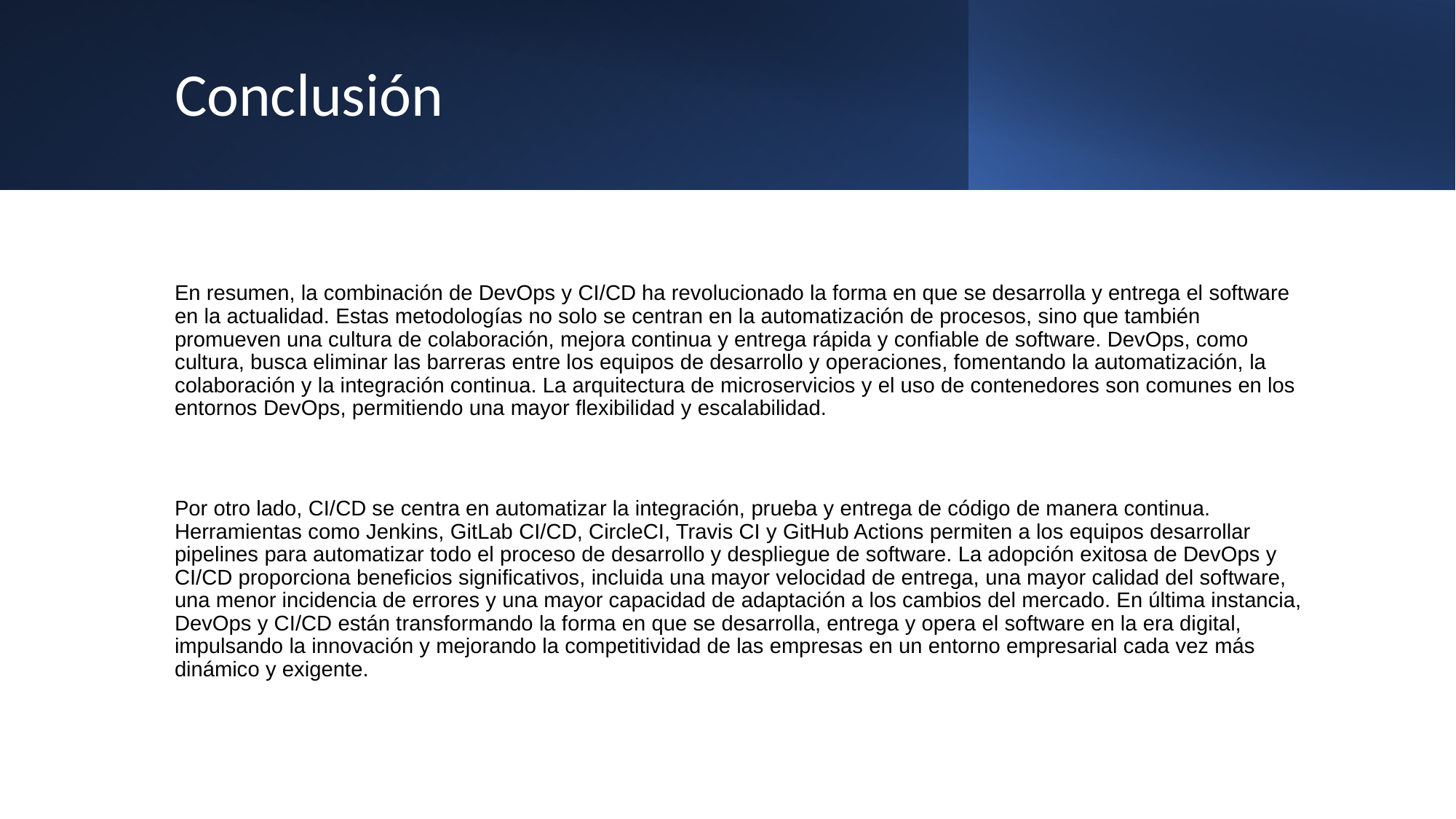

# Conclusión
En resumen, la combinación de DevOps y CI/CD ha revolucionado la forma en que se desarrolla y entrega el software en la actualidad. Estas metodologías no solo se centran en la automatización de procesos, sino que también promueven una cultura de colaboración, mejora continua y entrega rápida y confiable de software. DevOps, como cultura, busca eliminar las barreras entre los equipos de desarrollo y operaciones, fomentando la automatización, la colaboración y la integración continua. La arquitectura de microservicios y el uso de contenedores son comunes en los entornos DevOps, permitiendo una mayor flexibilidad y escalabilidad.

Por otro lado, CI/CD se centra en automatizar la integración, prueba y entrega de código de manera continua. Herramientas como Jenkins, GitLab CI/CD, CircleCI, Travis CI y GitHub Actions permiten a los equipos desarrollar pipelines para automatizar todo el proceso de desarrollo y despliegue de software. La adopción exitosa de DevOps y CI/CD proporciona beneficios significativos, incluida una mayor velocidad de entrega, una mayor calidad del software, una menor incidencia de errores y una mayor capacidad de adaptación a los cambios del mercado. En última instancia, DevOps y CI/CD están transformando la forma en que se desarrolla, entrega y opera el software en la era digital, impulsando la innovación y mejorando la competitividad de las empresas en un entorno empresarial cada vez más dinámico y exigente.